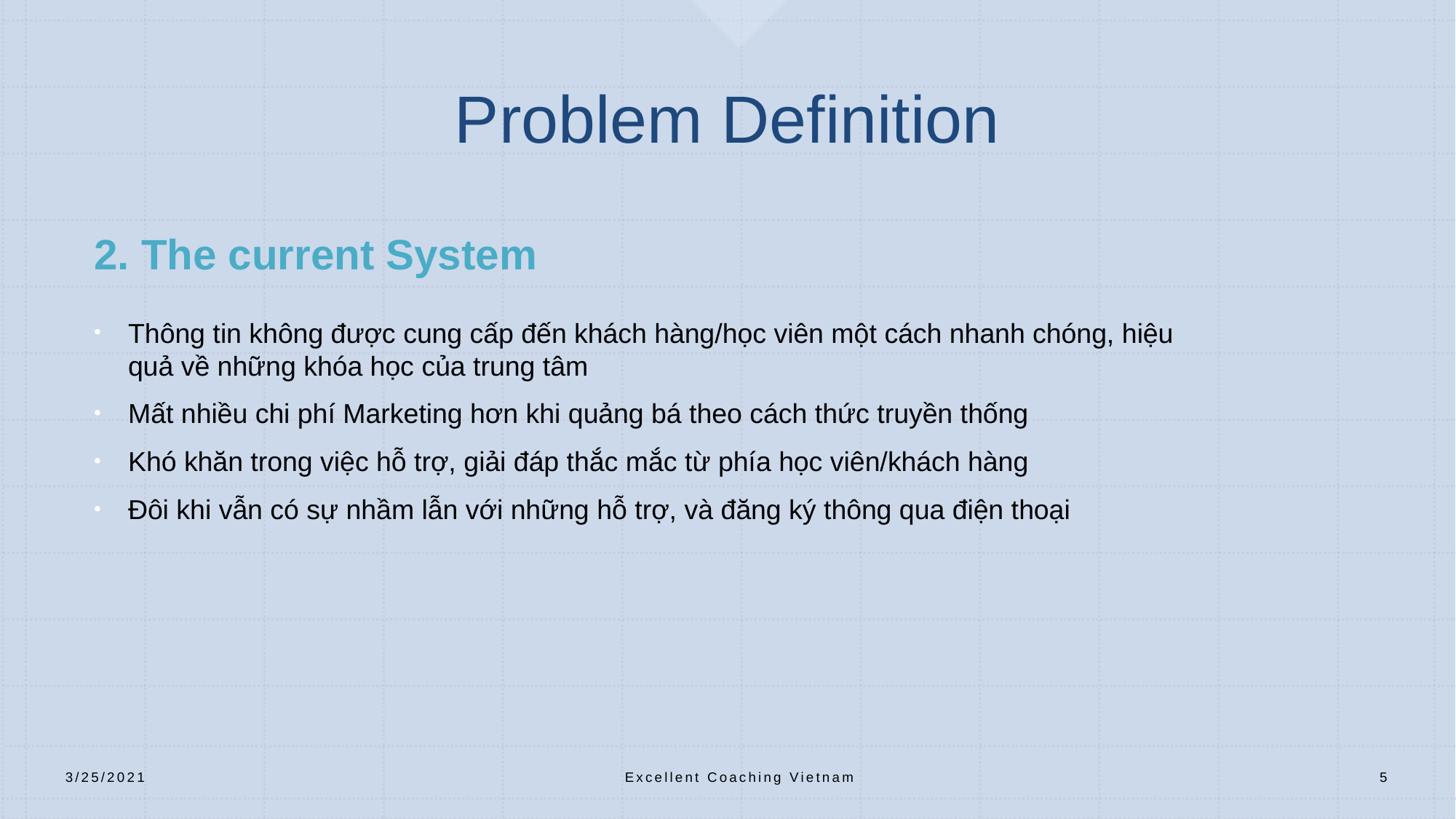

# Problem Definition
2. The current System
Thông tin không được cung cấp đến khách hàng/học viên một cách nhanh chóng, hiệu quả về những khóa học của trung tâm
Mất nhiều chi phí Marketing hơn khi quảng bá theo cách thức truyền thống
Khó khăn trong việc hỗ trợ, giải đáp thắc mắc từ phía học viên/khách hàng
Đôi khi vẫn có sự nhầm lẫn với những hỗ trợ, và đăng ký thông qua điện thoại
Excellent Coaching Vietnam
3/25/2021
5